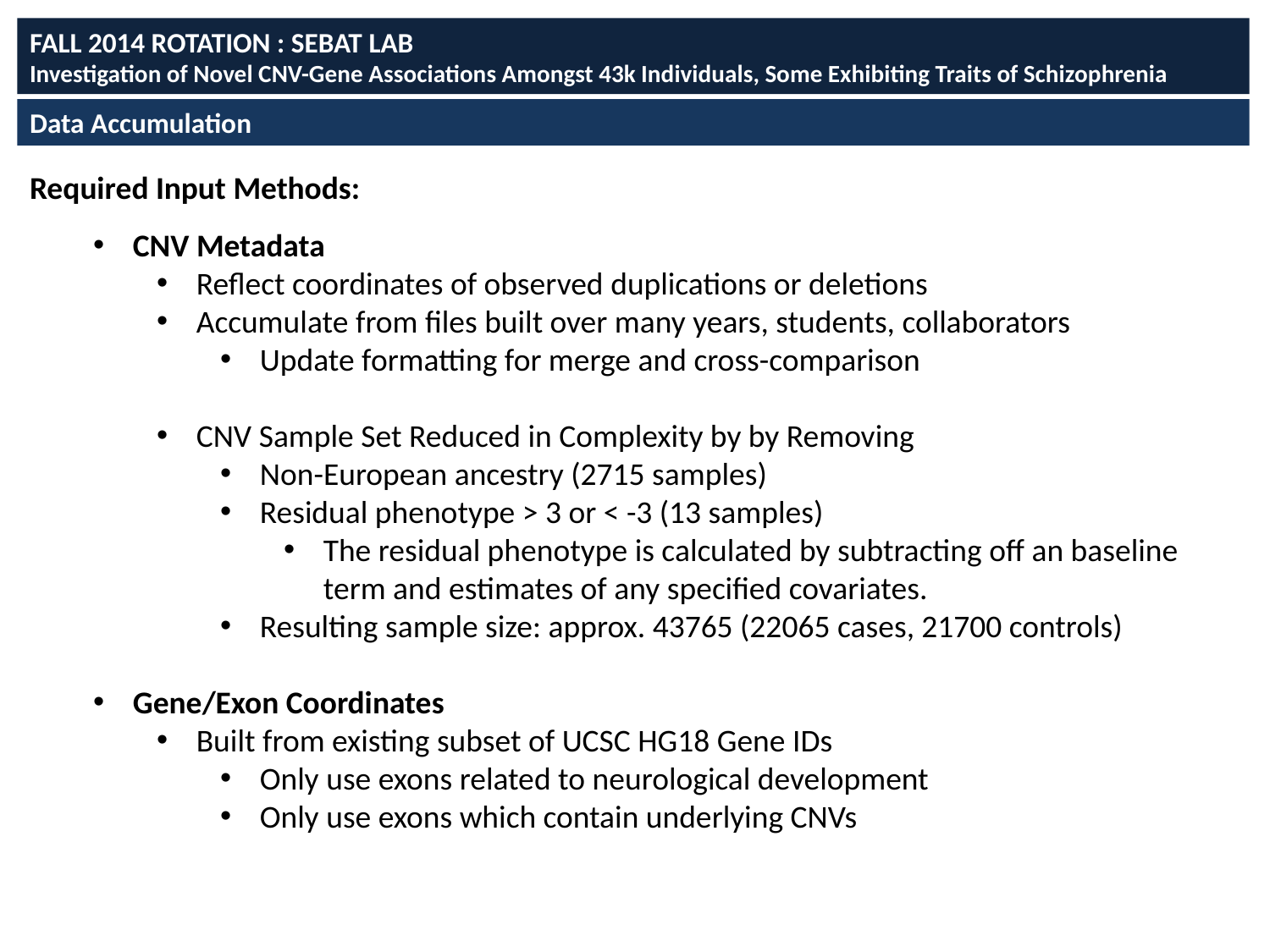

FALL 2014 ROTATION : SEBAT LAB
Investigation of Novel CNV-Gene Associations Amongst 43k Individuals, Some Exhibiting Traits of Schizophrenia
Data Accumulation
Required Input Methods:

CNV Metadata
Reflect coordinates of observed duplications or deletions
Accumulate from files built over many years, students, collaborators
Update formatting for merge and cross-comparison
CNV Sample Set Reduced in Complexity by by Removing
Non-European ancestry (2715 samples)
Residual phenotype > 3 or < -3 (13 samples)
The residual phenotype is calculated by subtracting off an baseline term and estimates of any specified covariates.
Resulting sample size: approx. 43765 (22065 cases, 21700 controls)

Gene/Exon Coordinates
Built from existing subset of UCSC HG18 Gene IDs
Only use exons related to neurological development
Only use exons which contain underlying CNVs